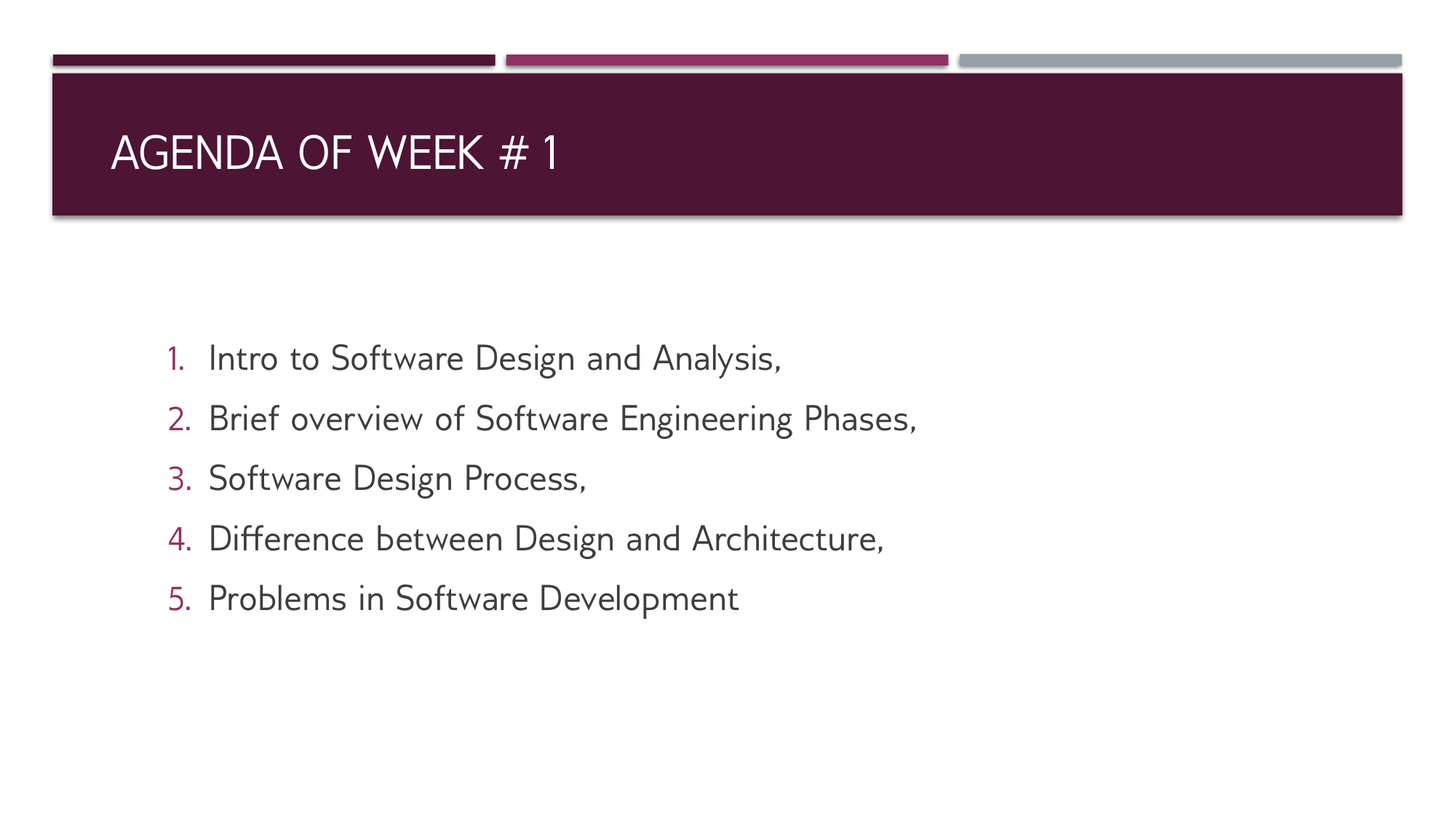

# Agenda of week # 1

Intro to Software Design and Analysis,
Brief overview of Software Engineering Phases,
Software Design Process,
Difference between Design and Architecture,
Problems in Software Development